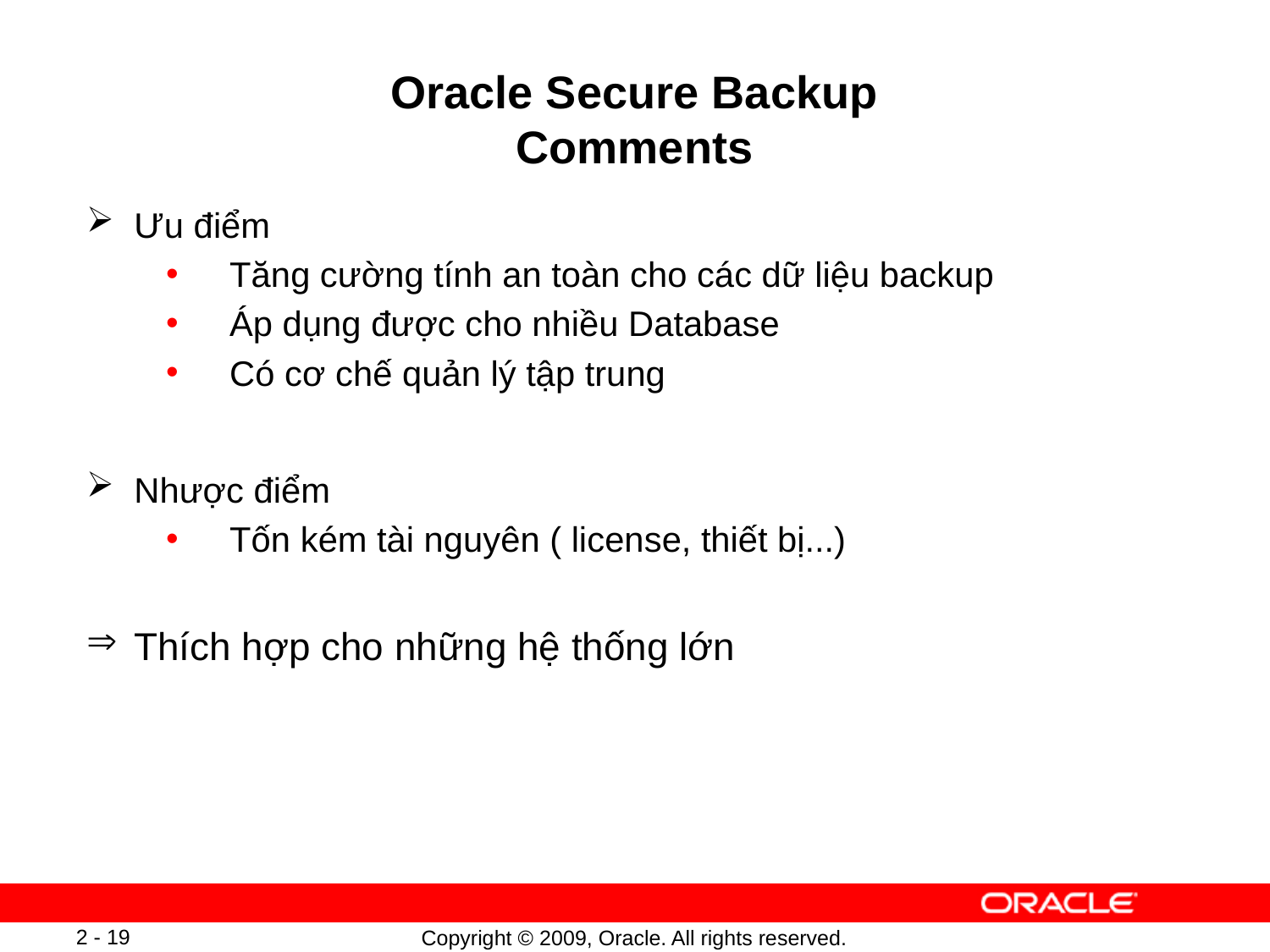

# Oracle Secure Backup Comments
Ưu điểm
Tăng cường tính an toàn cho các dữ liệu backup
Áp dụng được cho nhiều Database
Có cơ chế quản lý tập trung

Nhược điểm
Tốn kém tài nguyên ( license, thiết bị...)

Thích hợp cho những hệ thống lớn